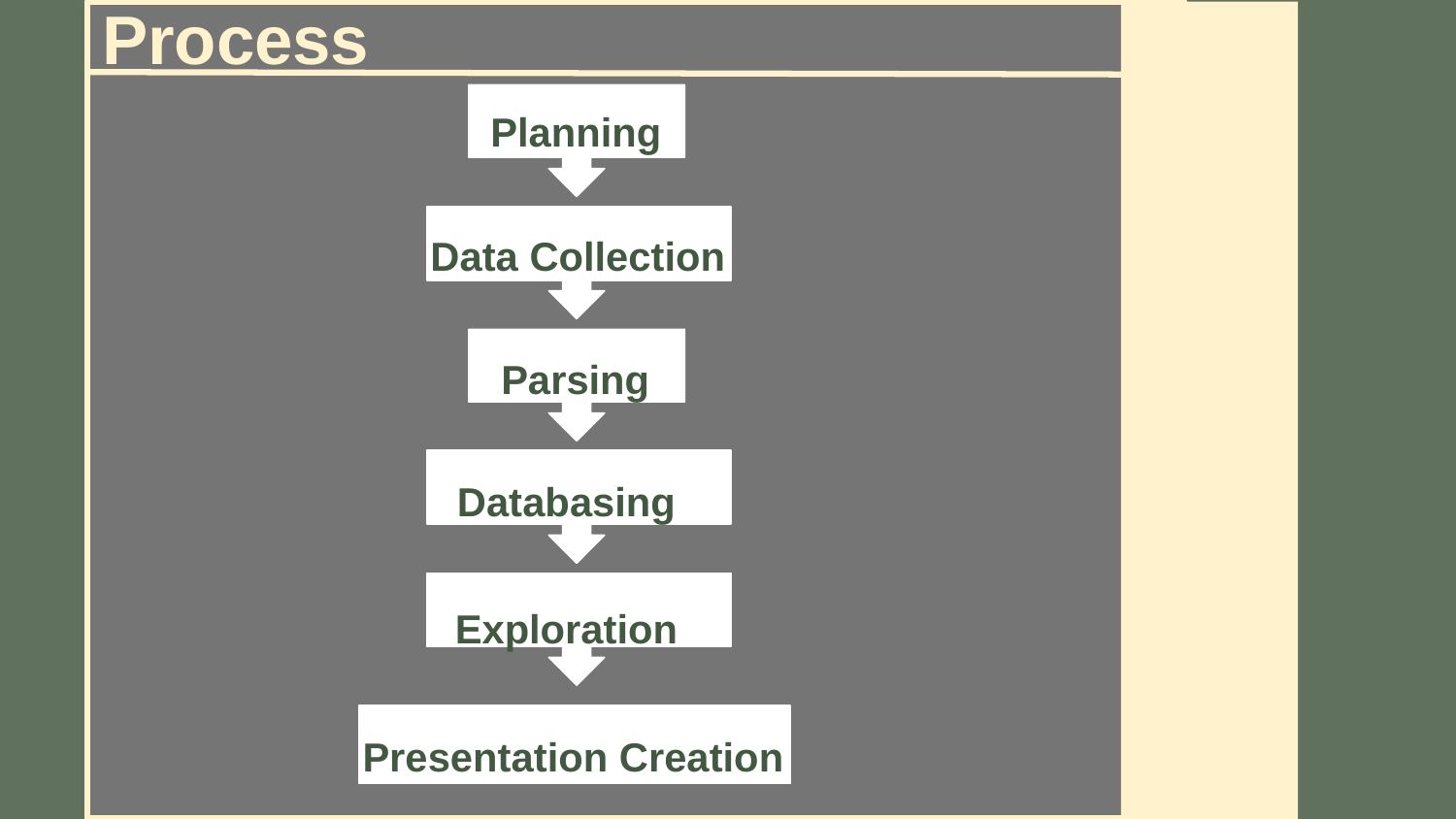

Process

Planning

Data Collection

Parsing

Databasing

Exploration

Presentation Creation